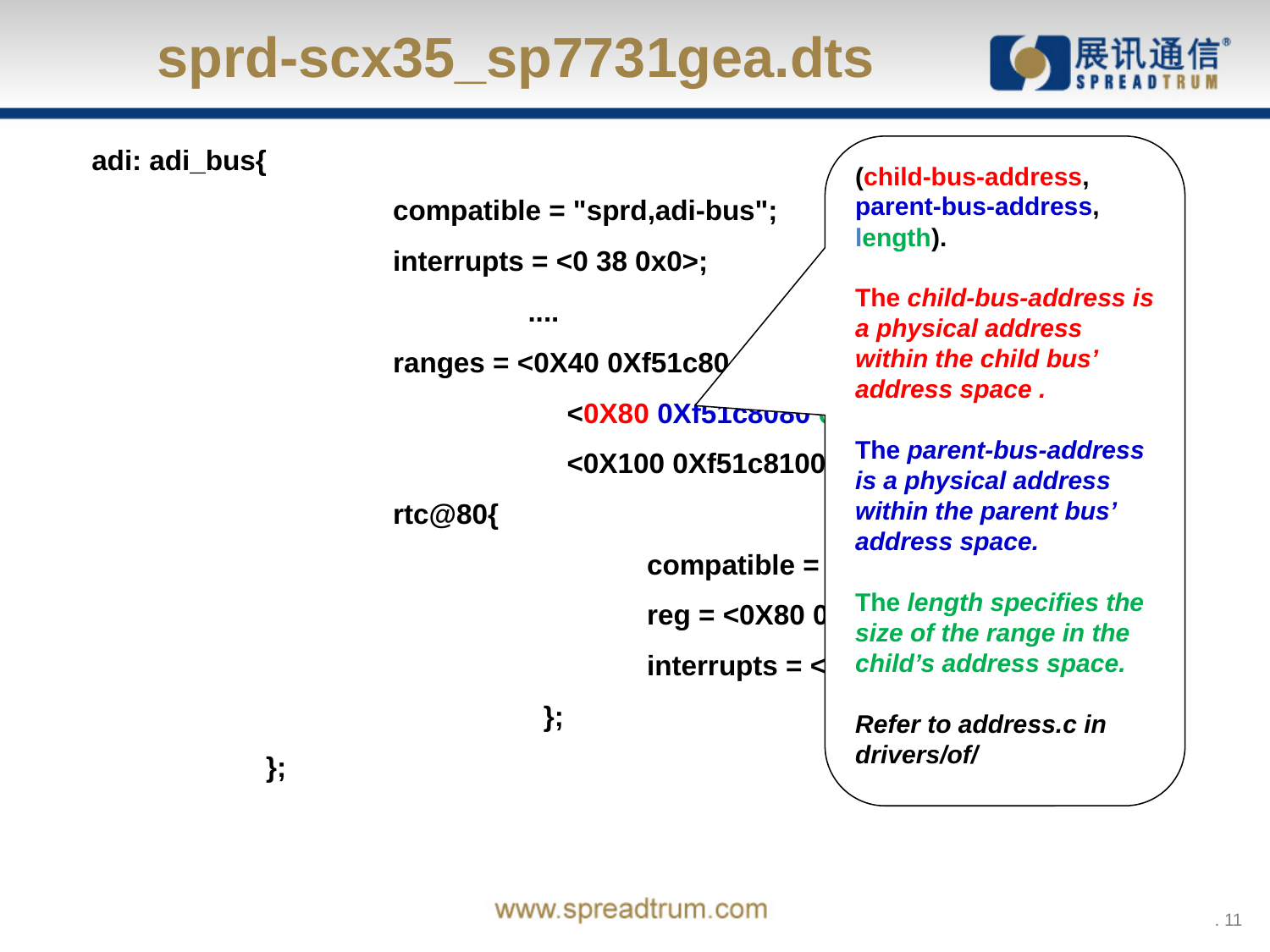

sprd-scx35_sp7731gea.dts
adi: adi_bus{
			compatible = "sprd,adi-bus";
			interrupts = <0 38 0x0>;
				 ....
			ranges = <0X40 0Xf51c8040 0x40>,
				      <0X80 0Xf51c8080 0x80>,
				      <0X100 0Xf51c8100 0x80>;
			rtc@80{
					compatible = "sprd,rtc";
					reg = <0X80 0x80>;
					interrupts = <2 0x0>;
				   };
		};
(child-bus-address, parent-bus-address, length).

The child-bus-address is a physical address within the child bus’ address space .

The parent-bus-address is a physical address within the parent bus’ address space.

The length specifies the size of the range in the child’s address space.

Refer to address.c in drivers/of/

  . 11